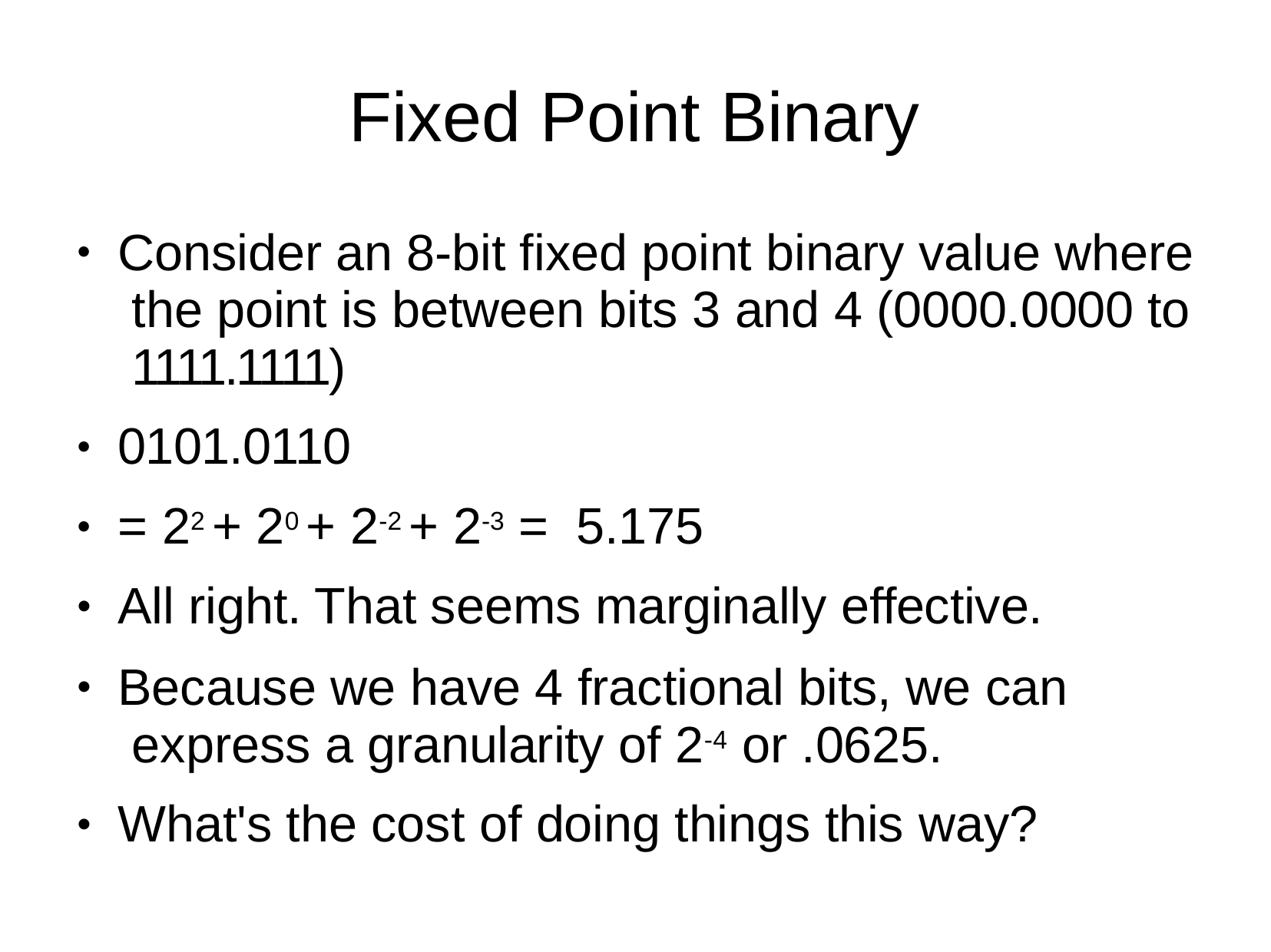

# Fixed Point Binary
Consider an 8-bit fixed point binary value where  the point is between bits 3 and 4 (0000.0000 to  1111.1111)
0101.0110
= 22 + 20 + 2-2 + 2-3  = 5.175
All right. That seems marginally effective.
Because we have 4 fractional bits, we can  express a granularity of 2-4  or .0625.
What's the cost of doing things this way?
●
●
●
●
●
●